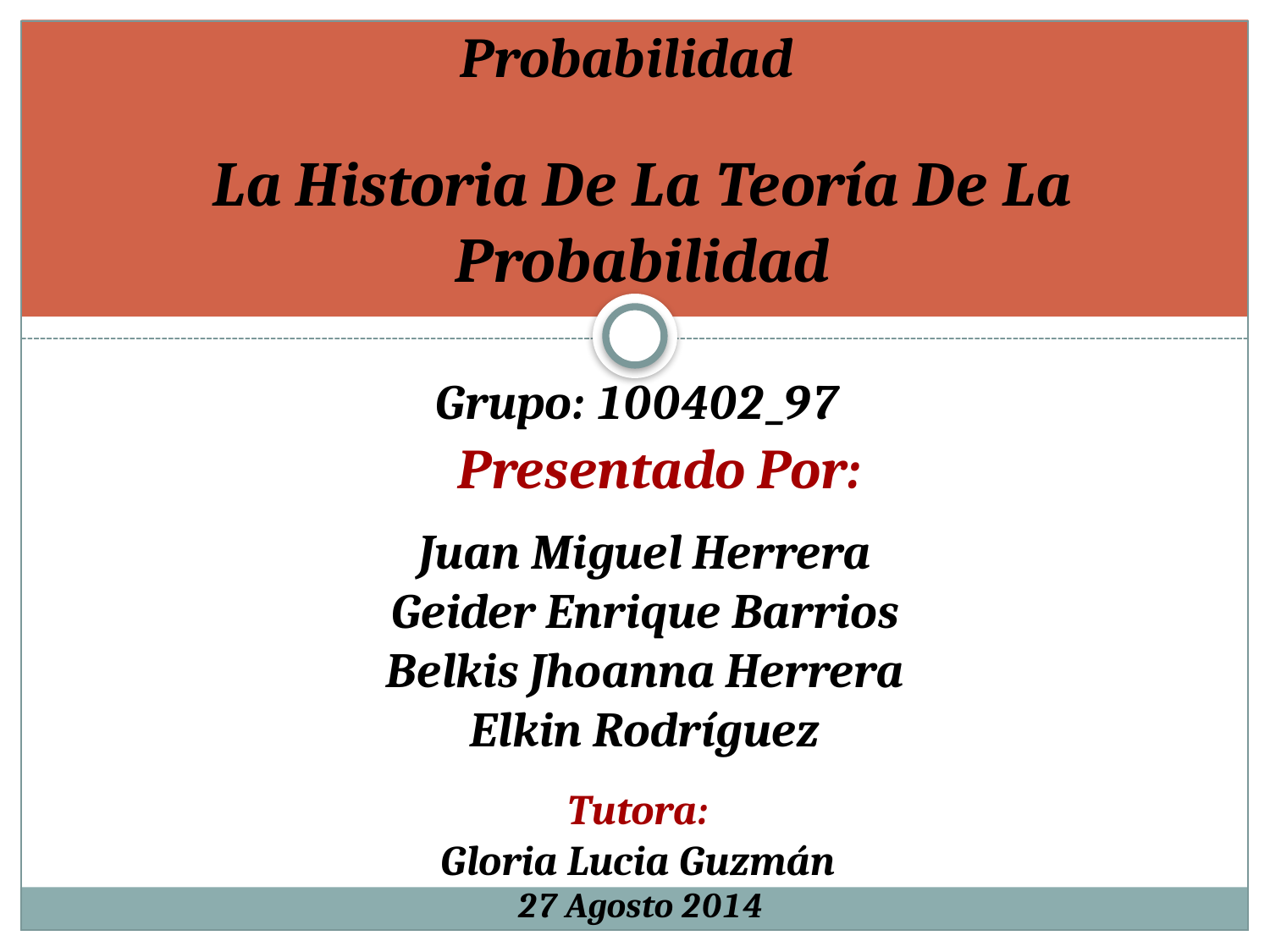

Probabilidad
La Historia De La Teoría De La Probabilidad
Grupo: 100402_97
Presentado Por:
Juan Miguel Herrera
Geider Enrique Barrios
Belkis Jhoanna Herrera
Elkin Rodríguez
Tutora:
Gloria Lucia Guzmán
27 Agosto 2014